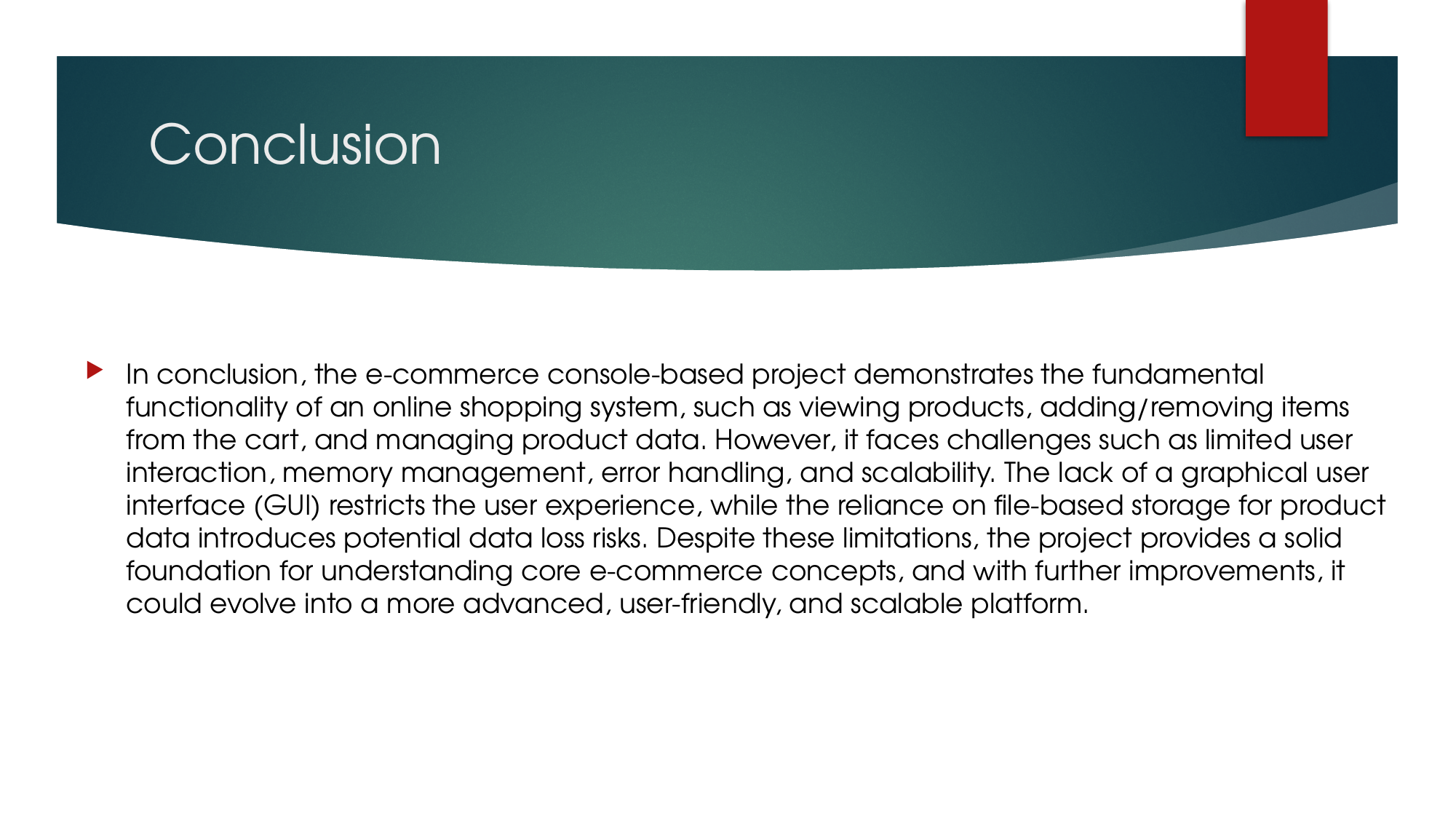

# Conclusion
In conclusion, the e-commerce console-based project demonstrates the fundamental functionality of an online shopping system, such as viewing products, adding/removing items from the cart, and managing product data. However, it faces challenges such as limited user interaction, memory management, error handling, and scalability. The lack of a graphical user interface (GUI) restricts the user experience, while the reliance on file-based storage for product data introduces potential data loss risks. Despite these limitations, the project provides a solid foundation for understanding core e-commerce concepts, and with further improvements, it could evolve into a more advanced, user-friendly, and scalable platform.